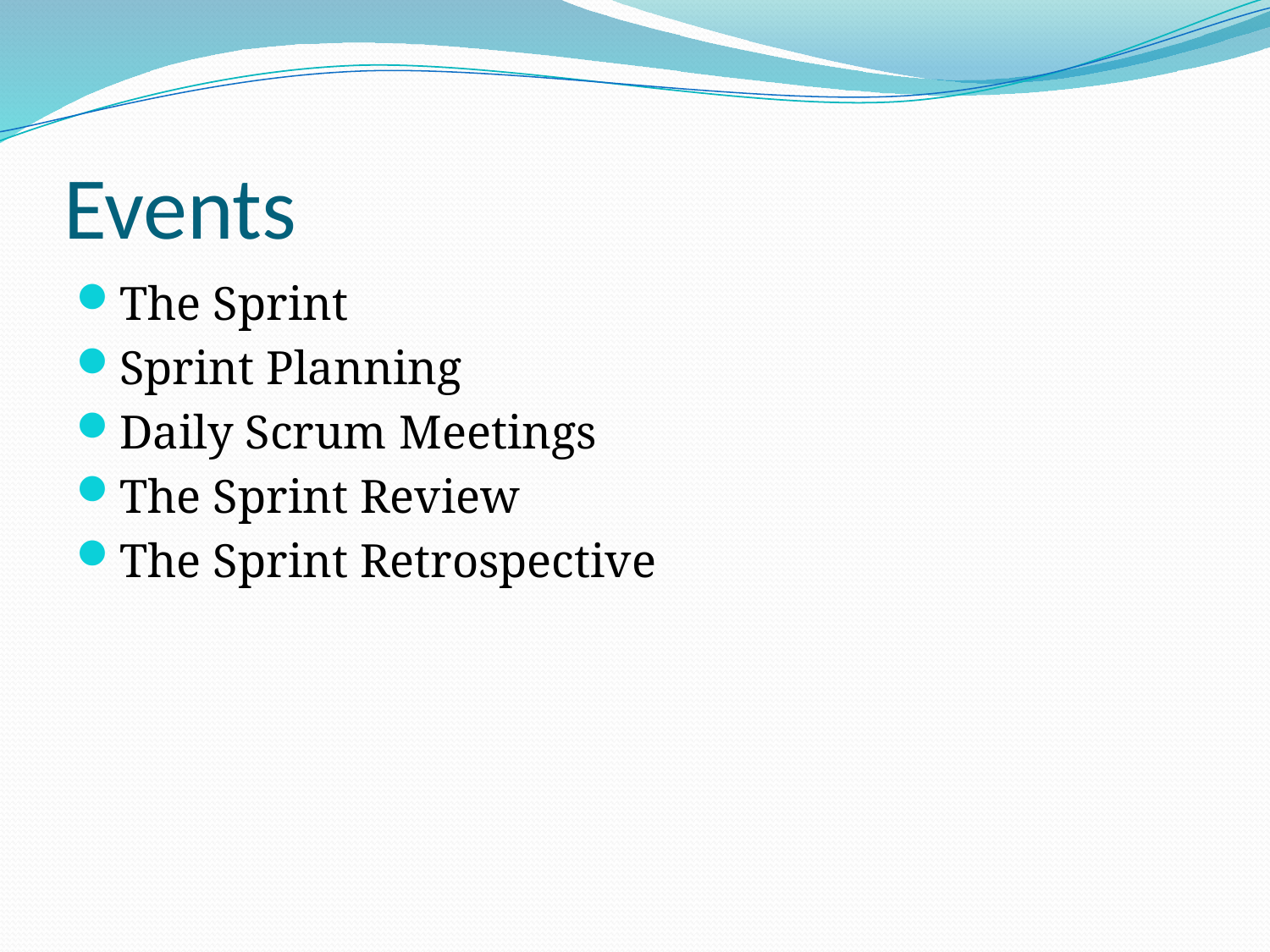

# Events
The Sprint
Sprint Planning
Daily Scrum Meetings
The Sprint Review
The Sprint Retrospective